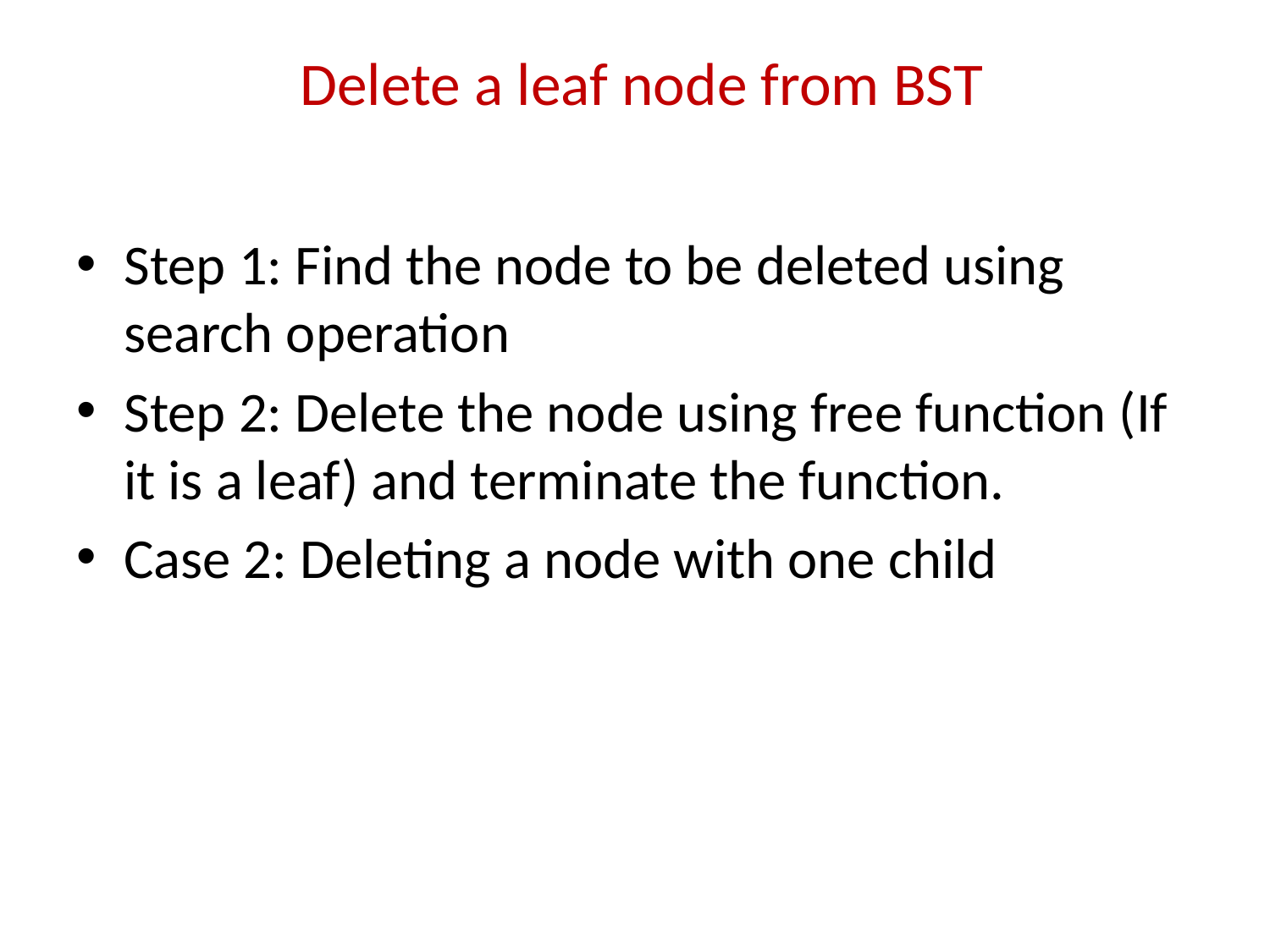

# Delete a leaf node from BST
Step 1: Find the node to be deleted using search operation
Step 2: Delete the node using free function (If it is a leaf) and terminate the function.
Case 2: Deleting a node with one child